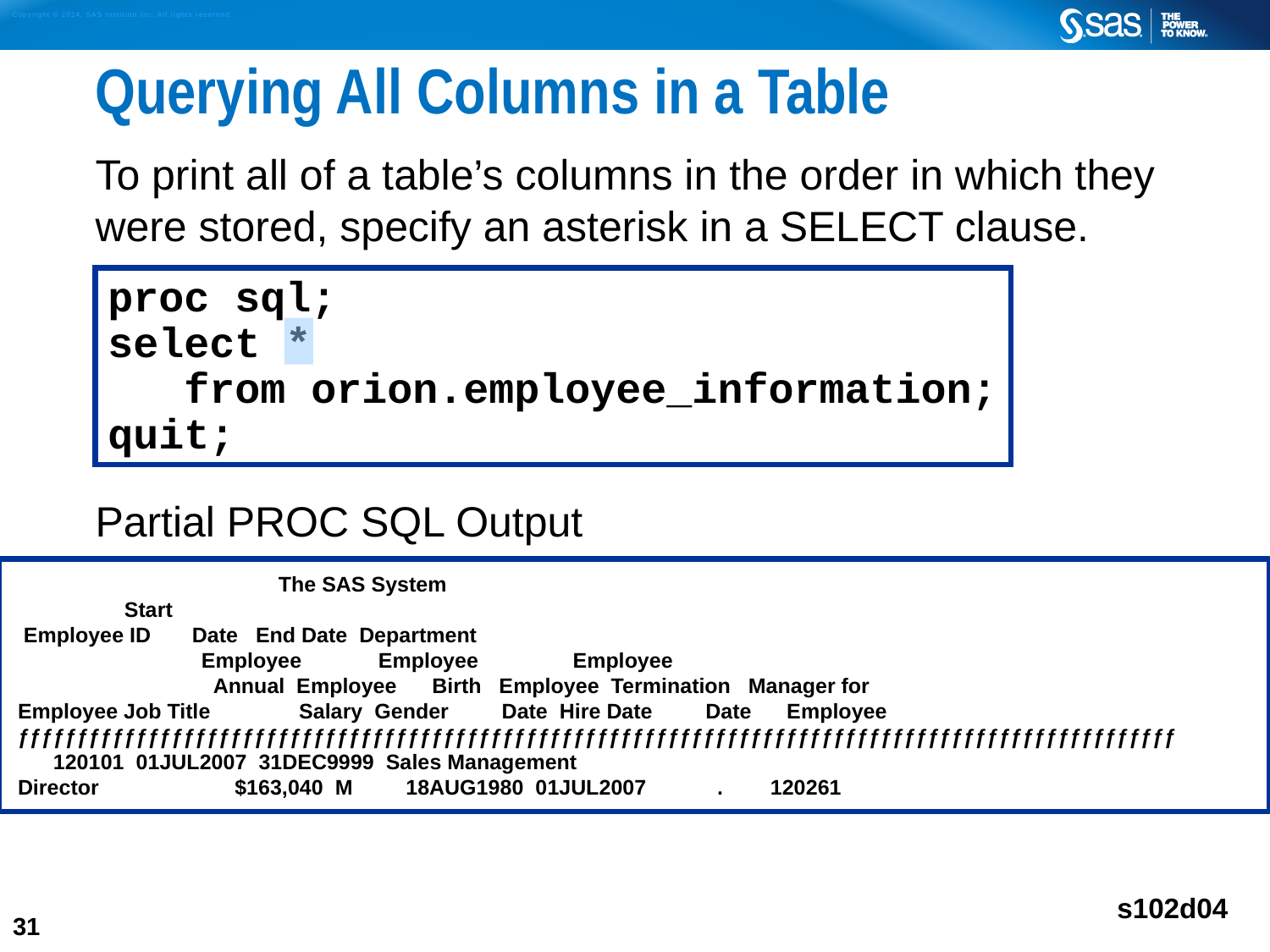

# Querying All Columns in a Table
To print all of a table’s columns in the order in which they were stored, specify an asterisk in a SELECT clause.

Partial PROC SQL Output

proc sql;
select *
   from orion.employee_information;
quit;

                                             The SAS System
                   Start
  Employee ID       Date   End Date  Department
                                Employee             Employee                Employee
                                  Annual  Employee      Birth   Employee  Termination   Manager for
 Employee Job Title               Salary  Gender         Date  Hire Date         Date      Employee
 ƒƒƒƒƒƒƒƒƒƒƒƒƒƒƒƒƒƒƒƒƒƒƒƒƒƒƒƒƒƒƒƒƒƒƒƒƒƒƒƒƒƒƒƒƒƒƒƒƒƒƒƒƒƒƒƒƒƒƒƒƒƒƒƒƒƒƒƒƒƒƒƒƒƒƒƒƒƒƒƒƒƒƒƒƒƒƒƒƒƒƒƒƒƒƒƒƒƒ
       120101  01JUL2007  31DEC9999  Sales Management
 Director                       $163,040  M         18AUG1980  01JUL2007            .        120261
s102d04